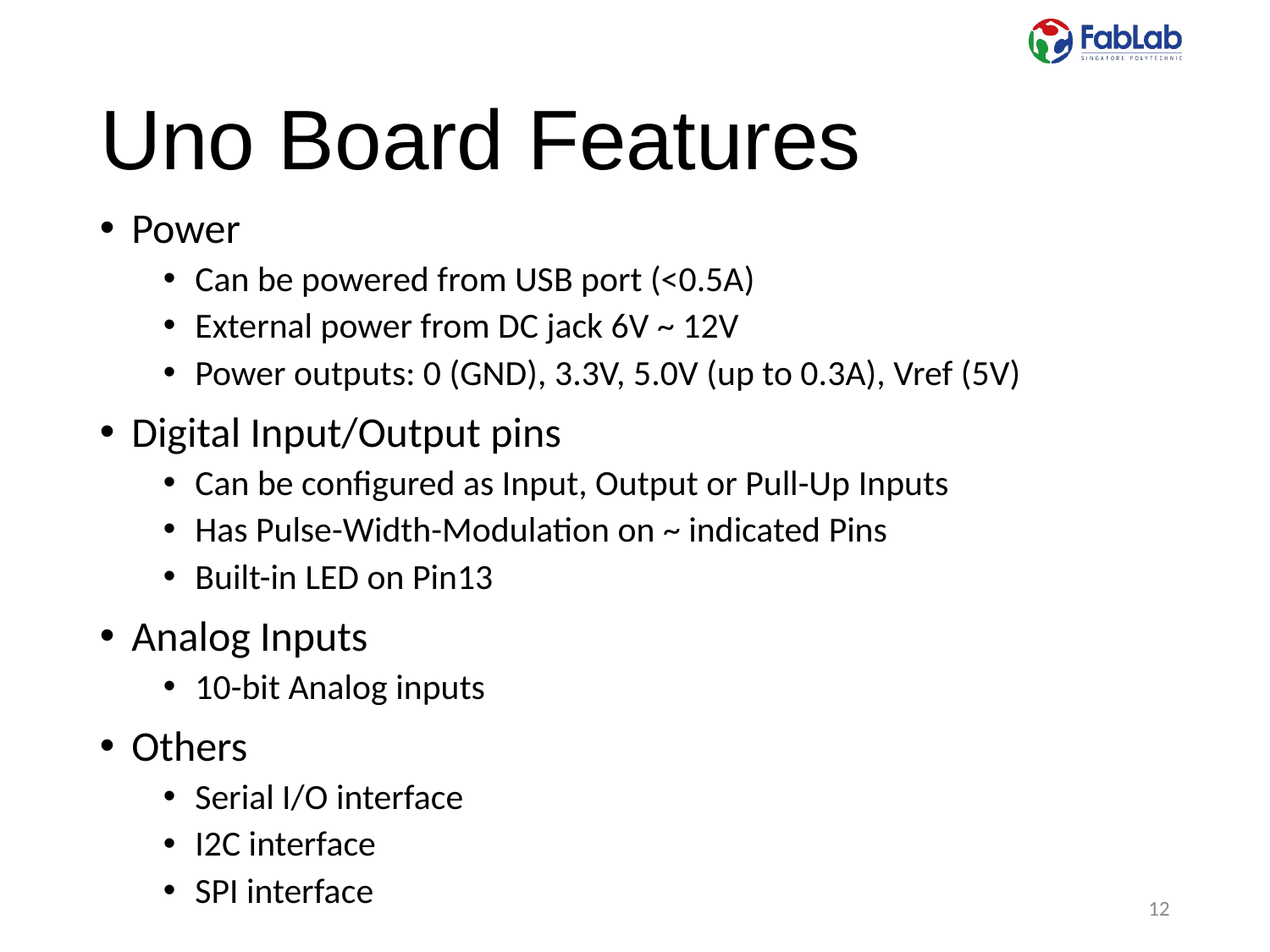

# Uno Board Features
Power
Can be powered from USB port (<0.5A)
External power from DC jack 6V ~ 12V
Power outputs: 0 (GND), 3.3V, 5.0V (up to 0.3A), Vref (5V)
Digital Input/Output pins
Can be configured as Input, Output or Pull-Up Inputs
Has Pulse-Width-Modulation on ~ indicated Pins
Built-in LED on Pin13
Analog Inputs
10-bit Analog inputs
Others
Serial I/O interface
I2C interface
SPI interface
12